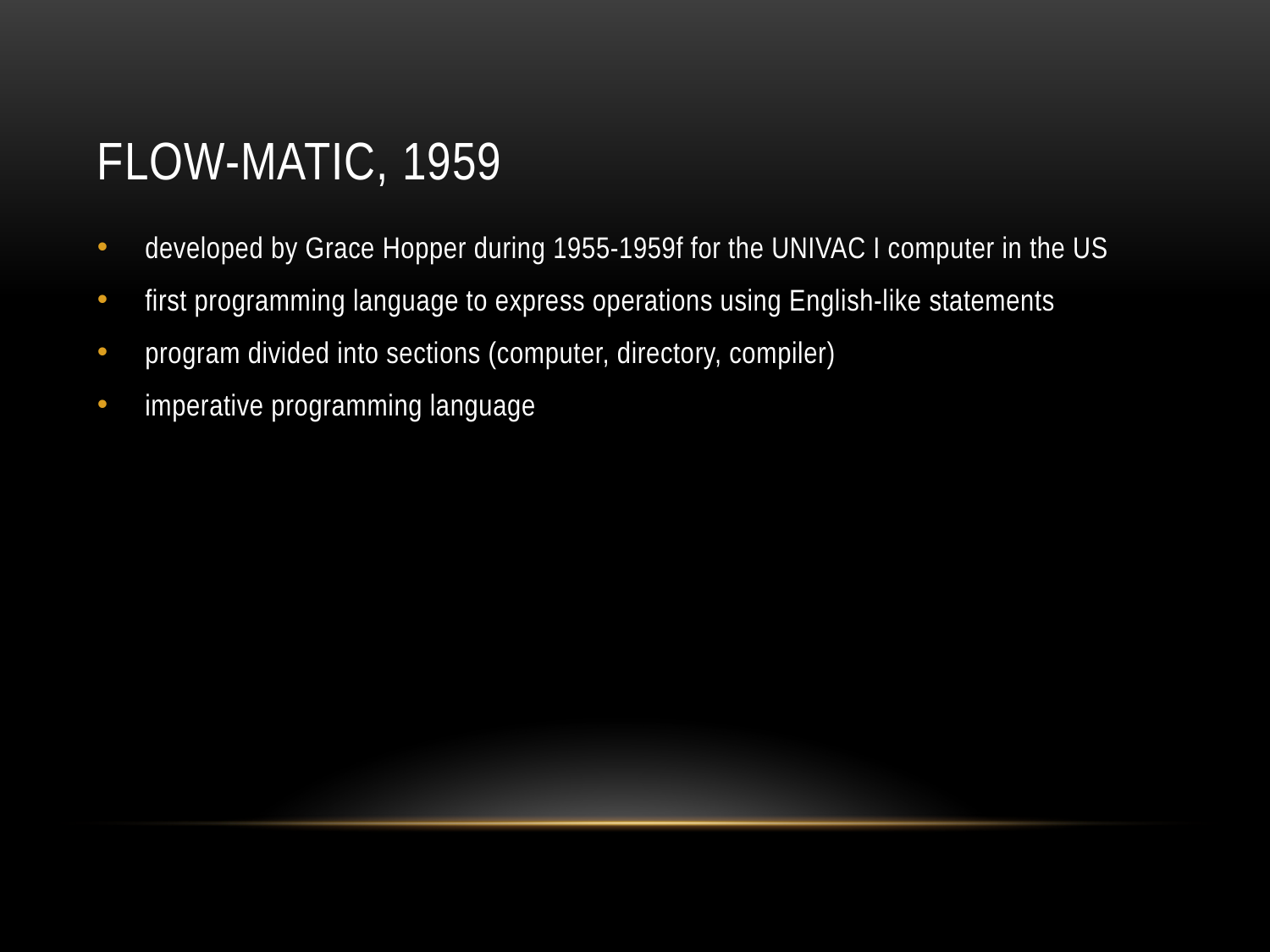

# Flow-matic, 1959
developed by Grace Hopper during 1955-1959f for the UNIVAC I computer in the US
first programming language to express operations using English-like statements
program divided into sections (computer, directory, compiler)
imperative programming language